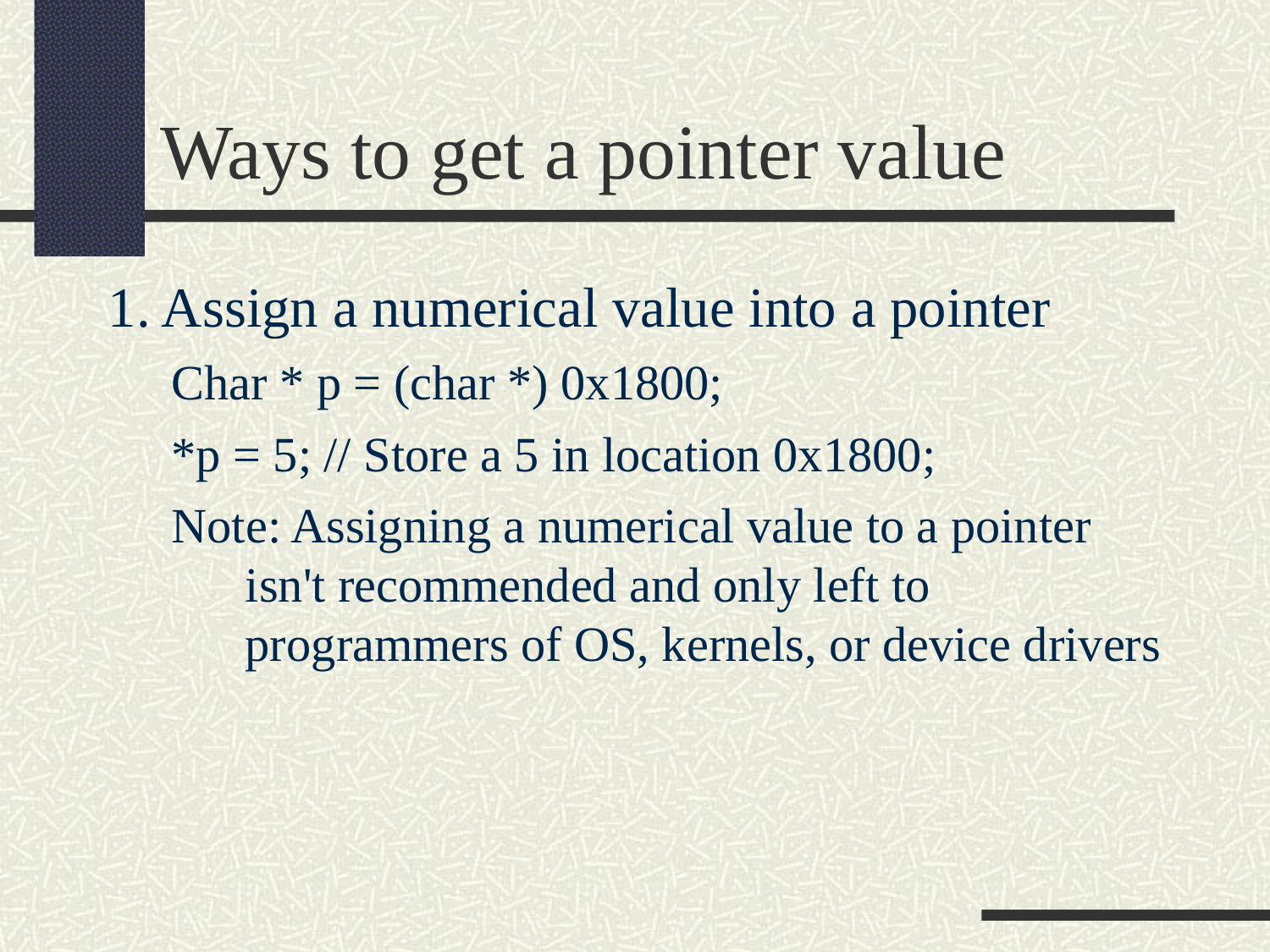

Ways to get a pointer value
1. Assign a numerical value into a pointer
Char * p = (char *) 0x1800;
*p = 5; // Store a 5 in location 0x1800;
Note: Assigning a numerical value to a pointer isn't recommended and only left to programmers of OS, kernels, or device drivers